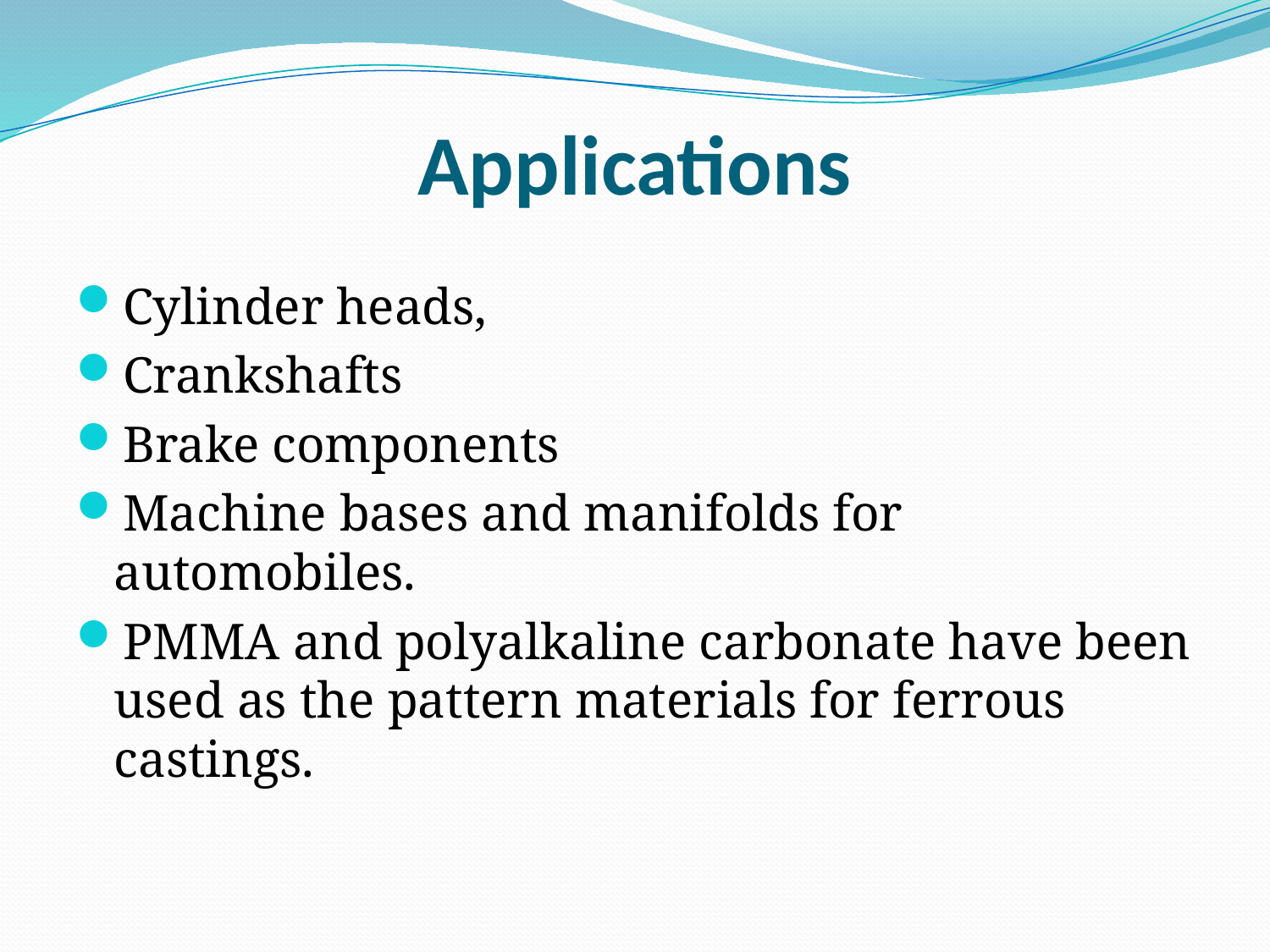

# Applications
Cylinder heads,
Crankshafts
Brake components
Machine bases and manifolds for automobiles.
PMMA and polyalkaline carbonate have been used as the pattern materials for ferrous castings.